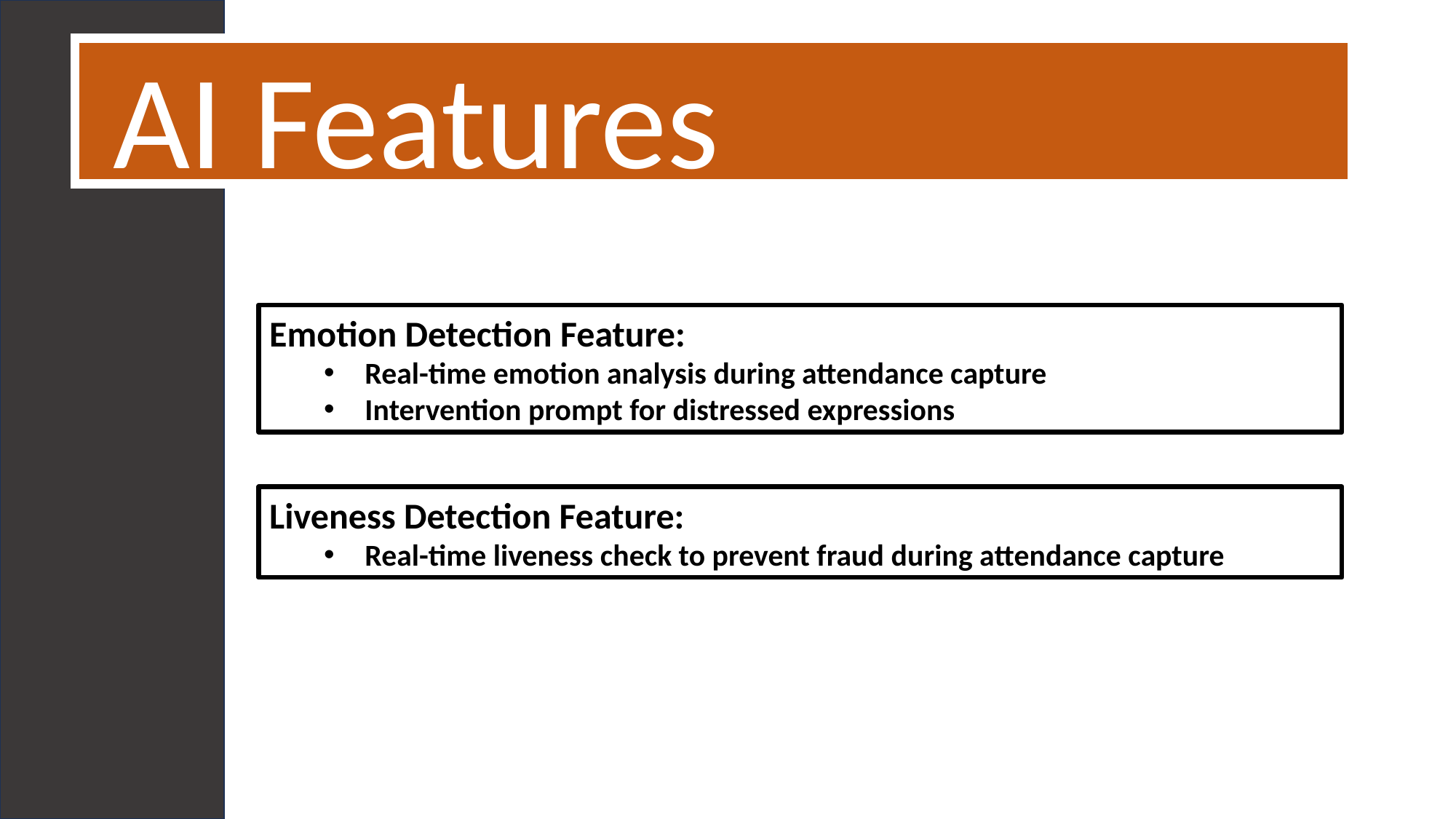

AI Features
Emotion Detection Feature:
Real-time emotion analysis during attendance capture
Intervention prompt for distressed expressions
Liveness Detection Feature:
Real-time liveness check to prevent fraud during attendance capture